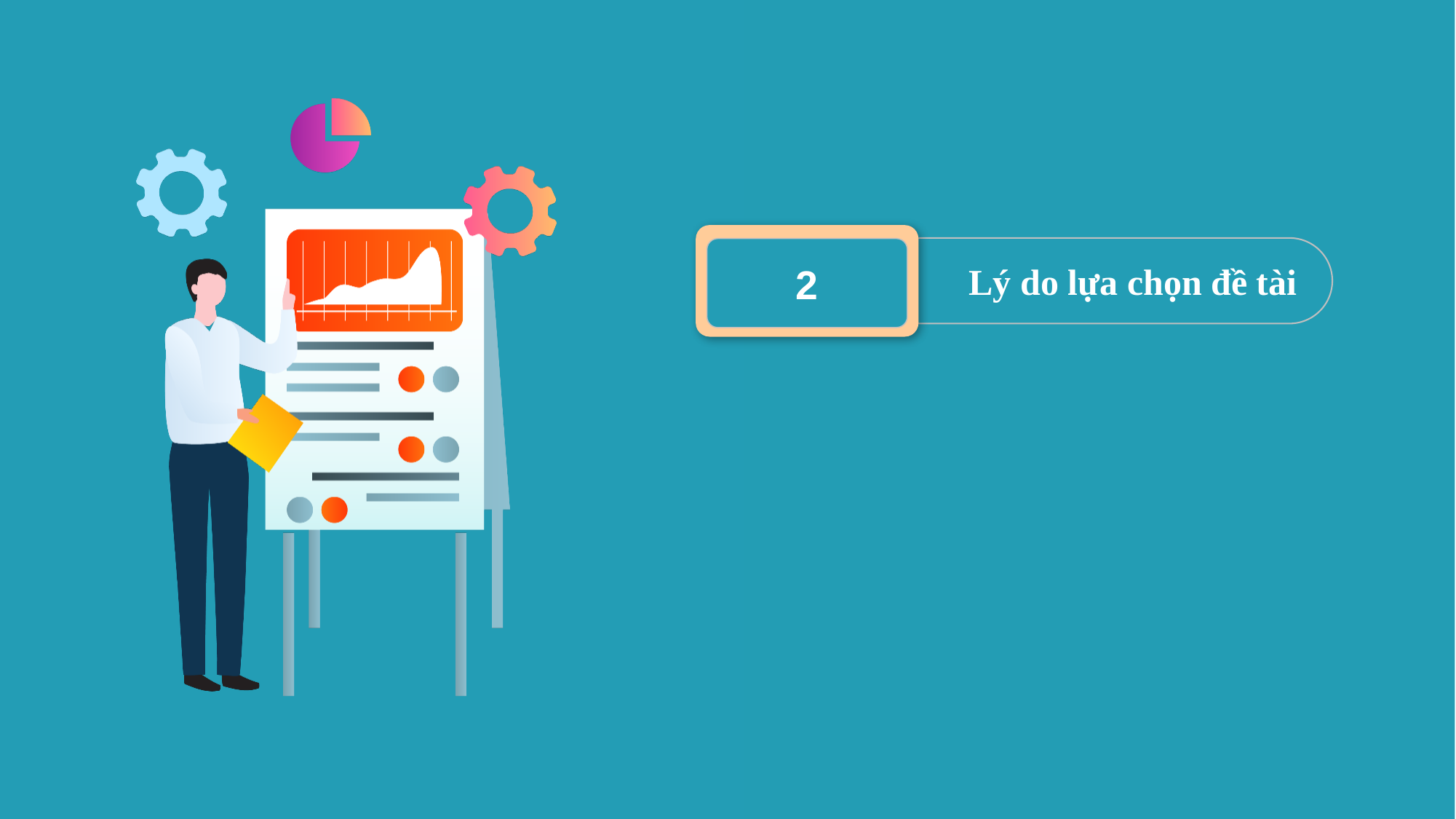

Lý do lựa chọn đề tài

2